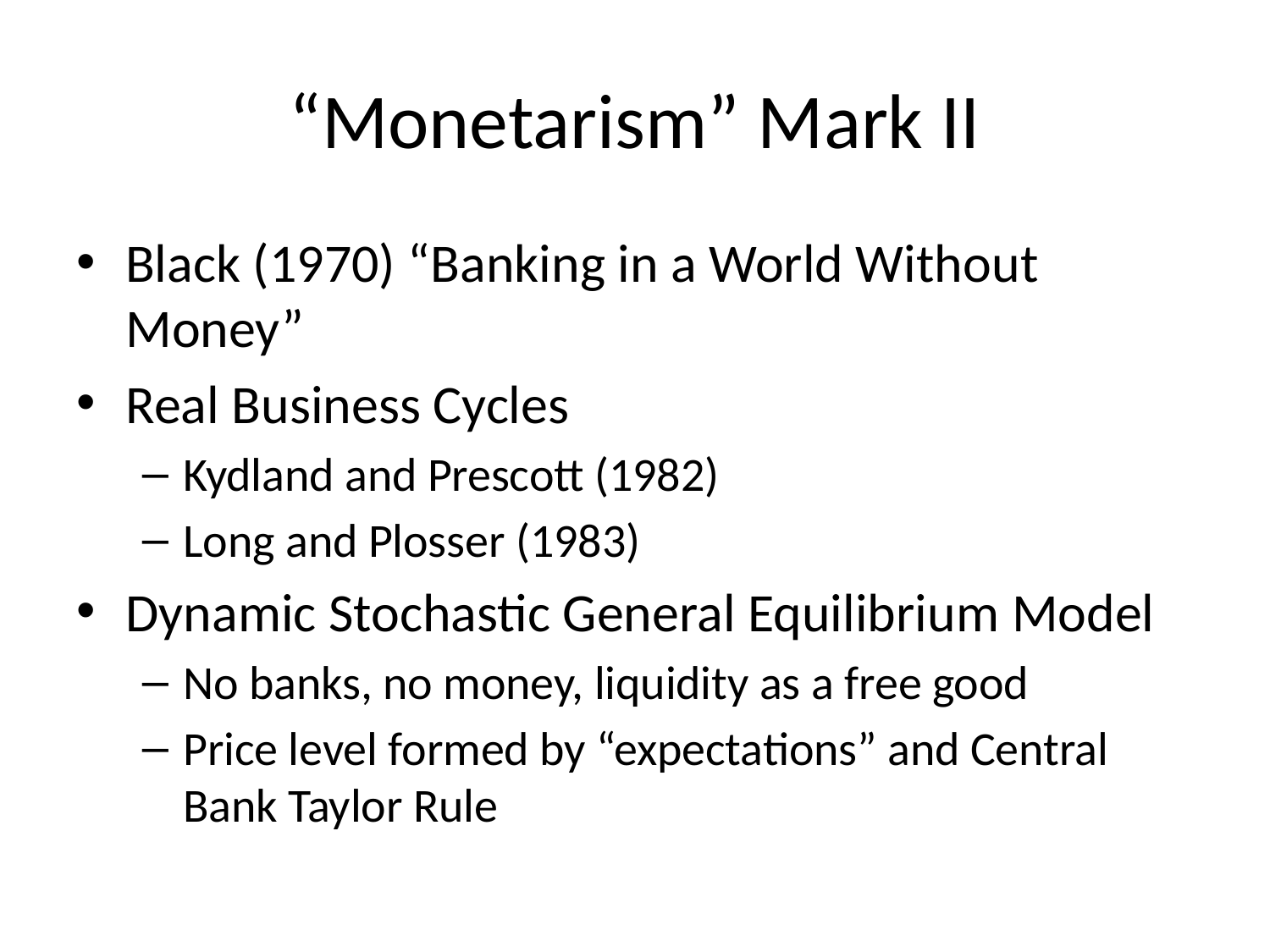

# “Monetarism” Mark II
Black (1970) “Banking in a World Without Money”
Real Business Cycles
Kydland and Prescott (1982)
Long and Plosser (1983)
Dynamic Stochastic General Equilibrium Model
No banks, no money, liquidity as a free good
Price level formed by “expectations” and Central Bank Taylor Rule